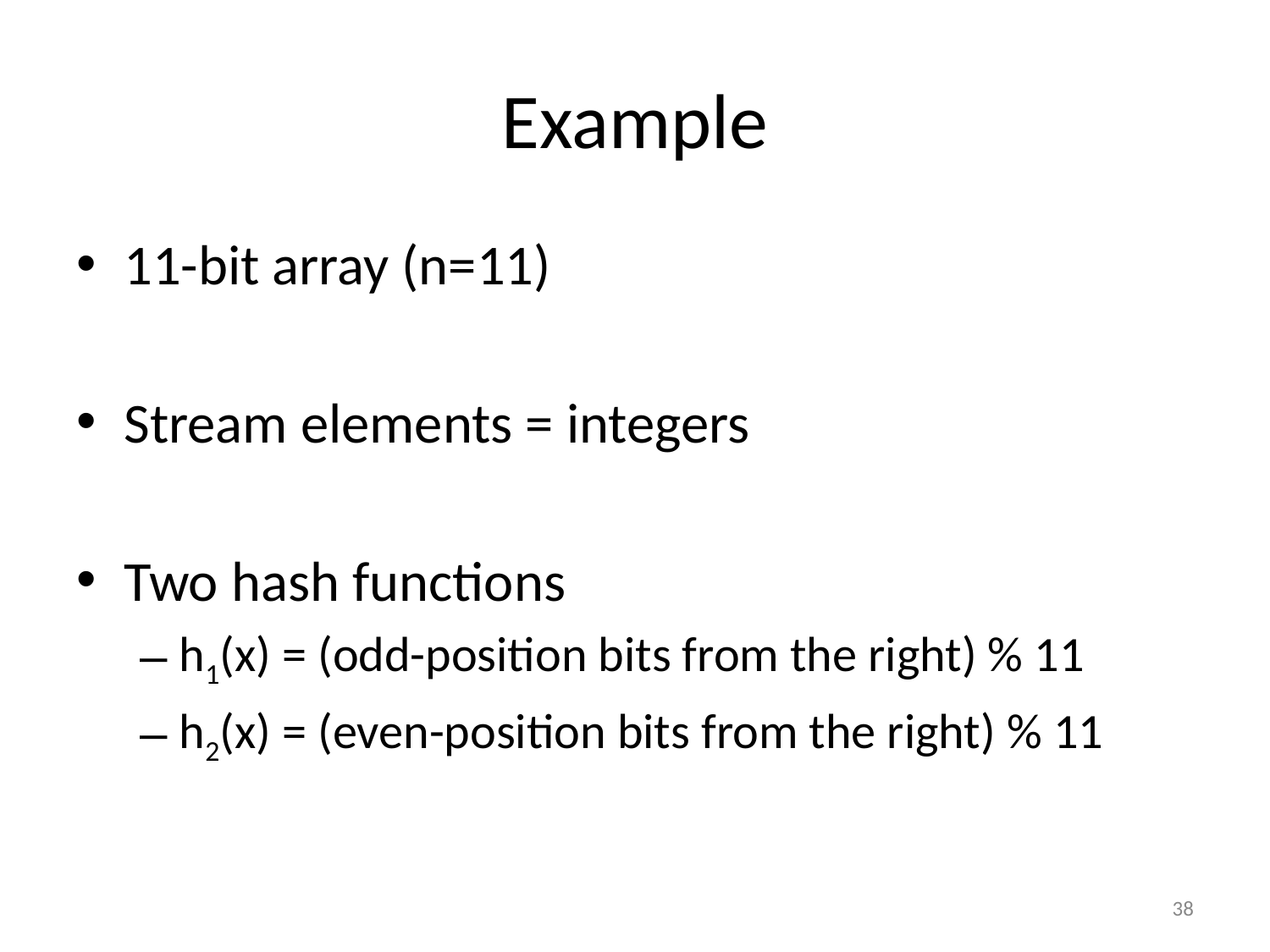

# Example
11-bit array (n=11)

Stream elements = integers

Two hash functions
h1(x) = (odd-position bits from the right) % 11
h2(x) = (even-position bits from the right) % 11

38